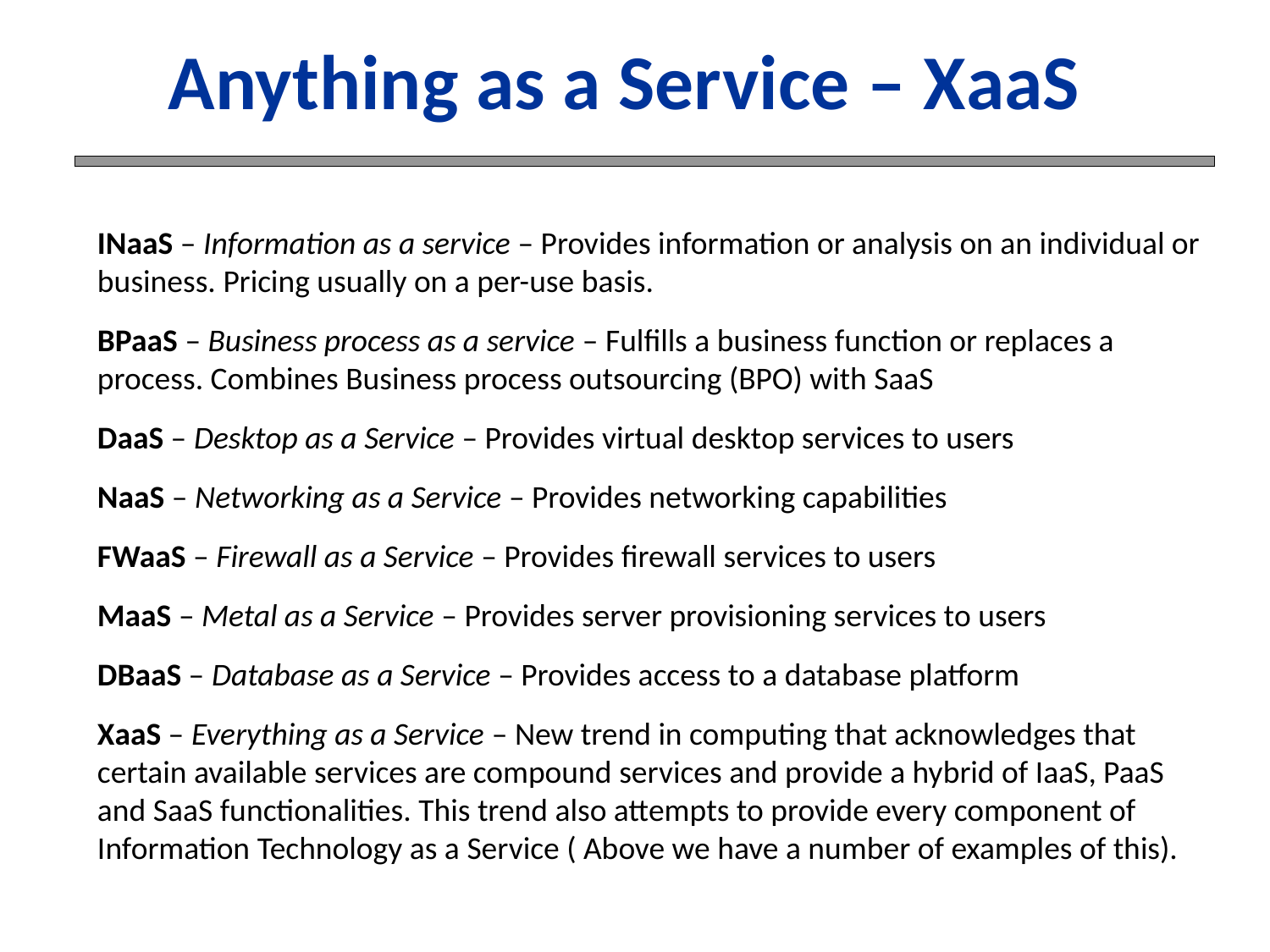

# Anything as a Service – XaaS

INaaS – Information as a service – Provides information or analysis on an individual or business. Pricing usually on a per-use basis.
BPaaS – Business process as a service – Fulfills a business function or replaces a process. Combines Business process outsourcing (BPO) with SaaS
DaaS – Desktop as a Service – Provides virtual desktop services to users
NaaS – Networking as a Service – Provides networking capabilities
FWaaS – Firewall as a Service – Provides firewall services to users
MaaS – Metal as a Service – Provides server provisioning services to users
DBaaS – Database as a Service – Provides access to a database platform
XaaS – Everything as a Service – New trend in computing that acknowledges that certain available services are compound services and provide a hybrid of IaaS, PaaS and SaaS functionalities. This trend also attempts to provide every component of Information Technology as a Service ( Above we have a number of examples of this).